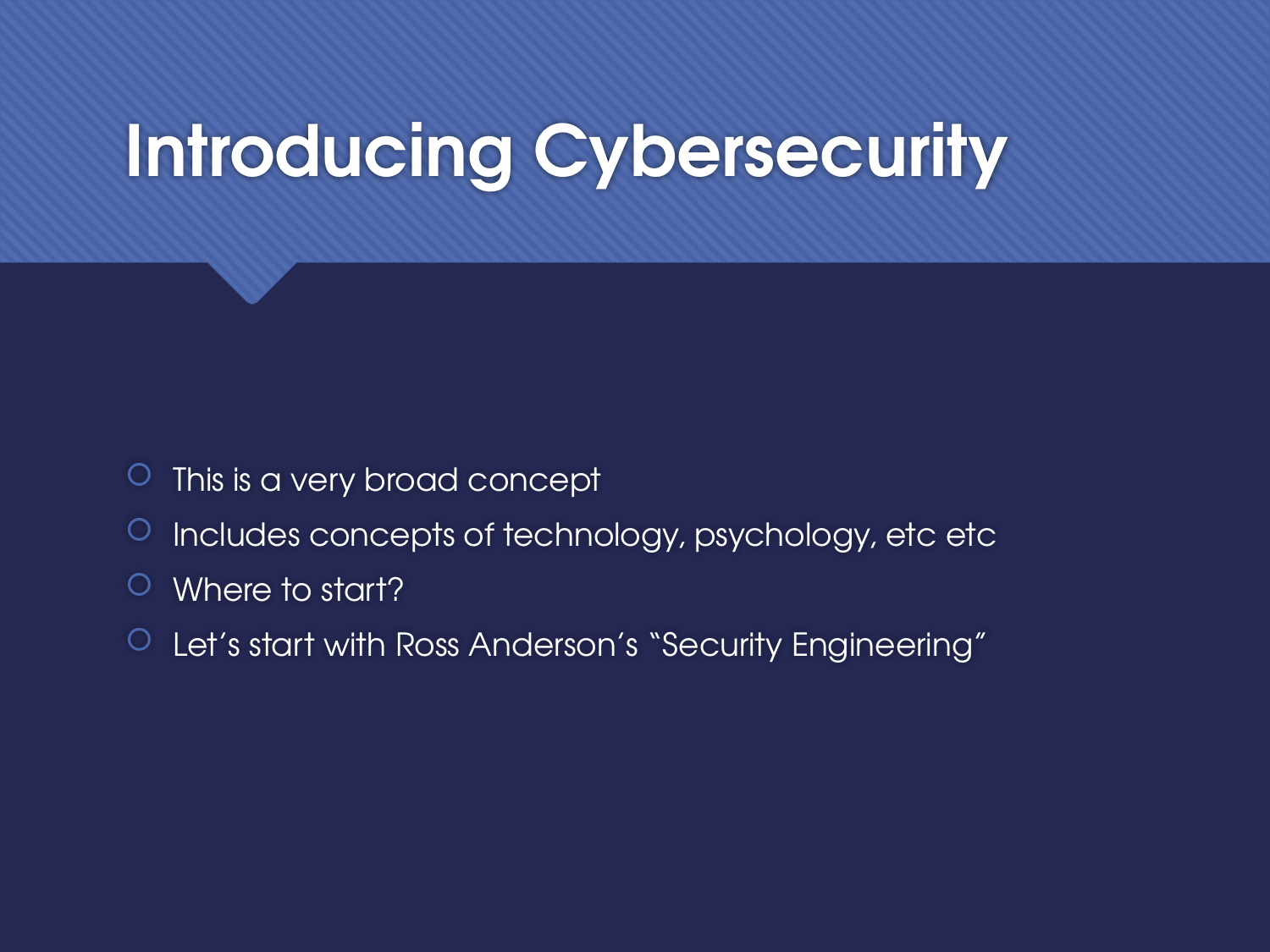

# Introducing Cybersecurity
This is a very broad concept
Includes concepts of technology, psychology, etc etc
Where to start?
Let’s start with Ross Anderson’s “Security Engineering”